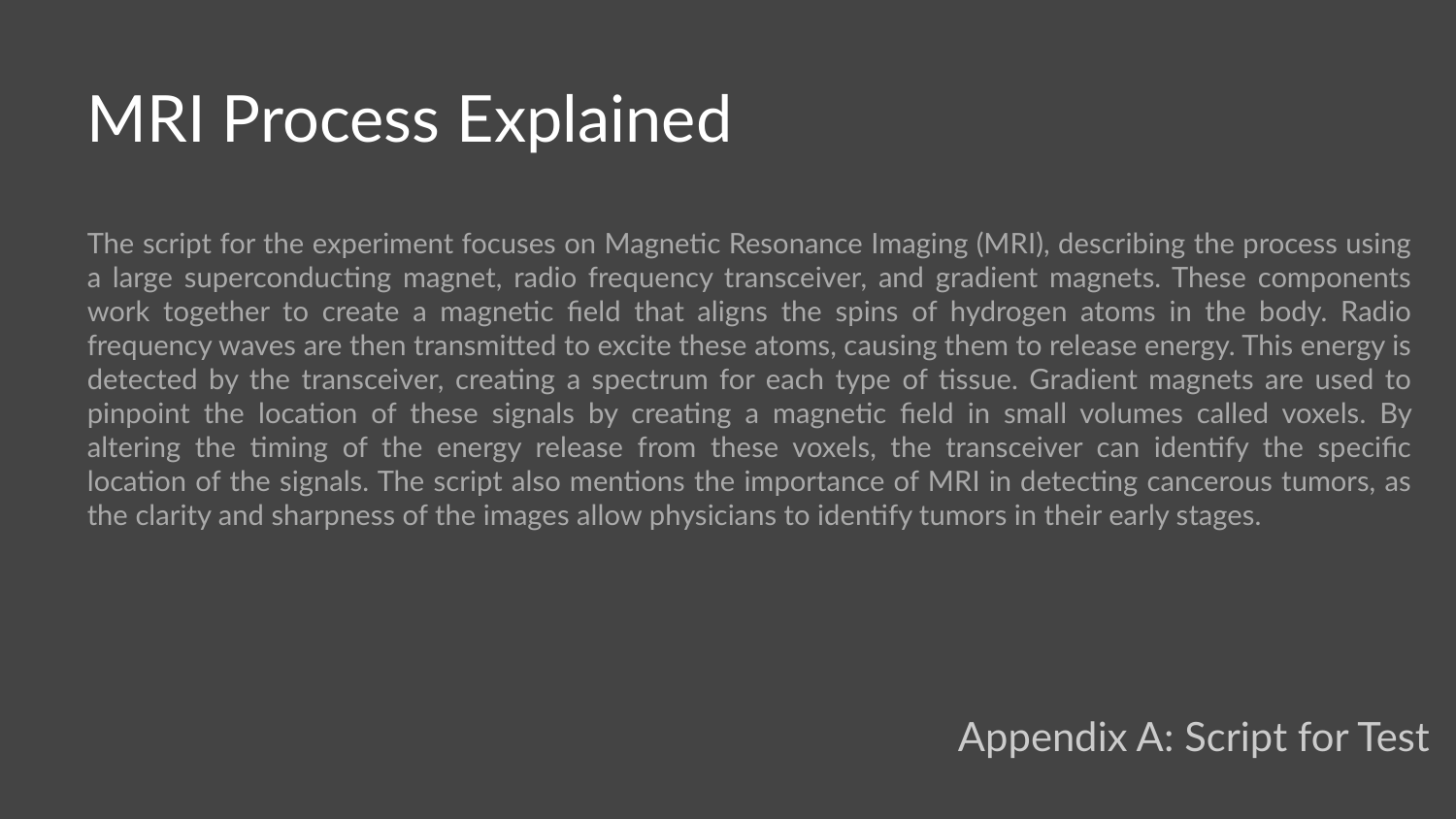

MRI Process Explained
The script for the experiment focuses on Magnetic Resonance Imaging (MRI), describing the process using a large superconducting magnet, radio frequency transceiver, and gradient magnets. These components work together to create a magnetic field that aligns the spins of hydrogen atoms in the body. Radio frequency waves are then transmitted to excite these atoms, causing them to release energy. This energy is detected by the transceiver, creating a spectrum for each type of tissue. Gradient magnets are used to pinpoint the location of these signals by creating a magnetic field in small volumes called voxels. By altering the timing of the energy release from these voxels, the transceiver can identify the specific location of the signals. The script also mentions the importance of MRI in detecting cancerous tumors, as the clarity and sharpness of the images allow physicians to identify tumors in their early stages.
Appendix A: Script for Test